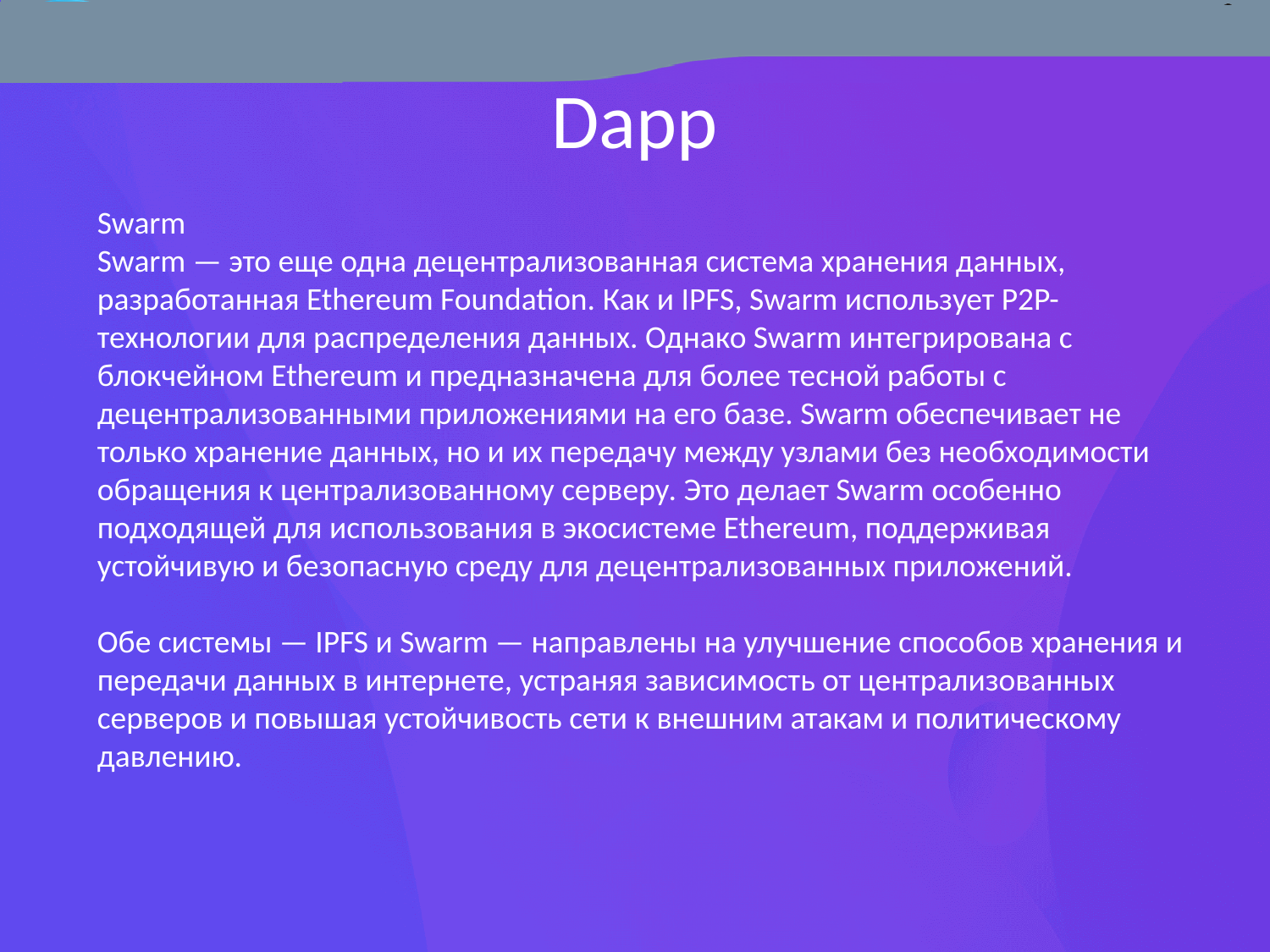

# Dapp
Swarm
Swarm — это еще одна децентрализованная система хранения данных, разработанная Ethereum Foundation. Как и IPFS, Swarm использует P2P-технологии для распределения данных. Однако Swarm интегрирована с блокчейном Ethereum и предназначена для более тесной работы с децентрализованными приложениями на его базе. Swarm обеспечивает не только хранение данных, но и их передачу между узлами без необходимости обращения к централизованному серверу. Это делает Swarm особенно подходящей для использования в экосистеме Ethereum, поддерживая устойчивую и безопасную среду для децентрализованных приложений.

Обе системы — IPFS и Swarm — направлены на улучшение способов хранения и передачи данных в интернете, устраняя зависимость от централизованных серверов и повышая устойчивость сети к внешним атакам и политическому давлению.